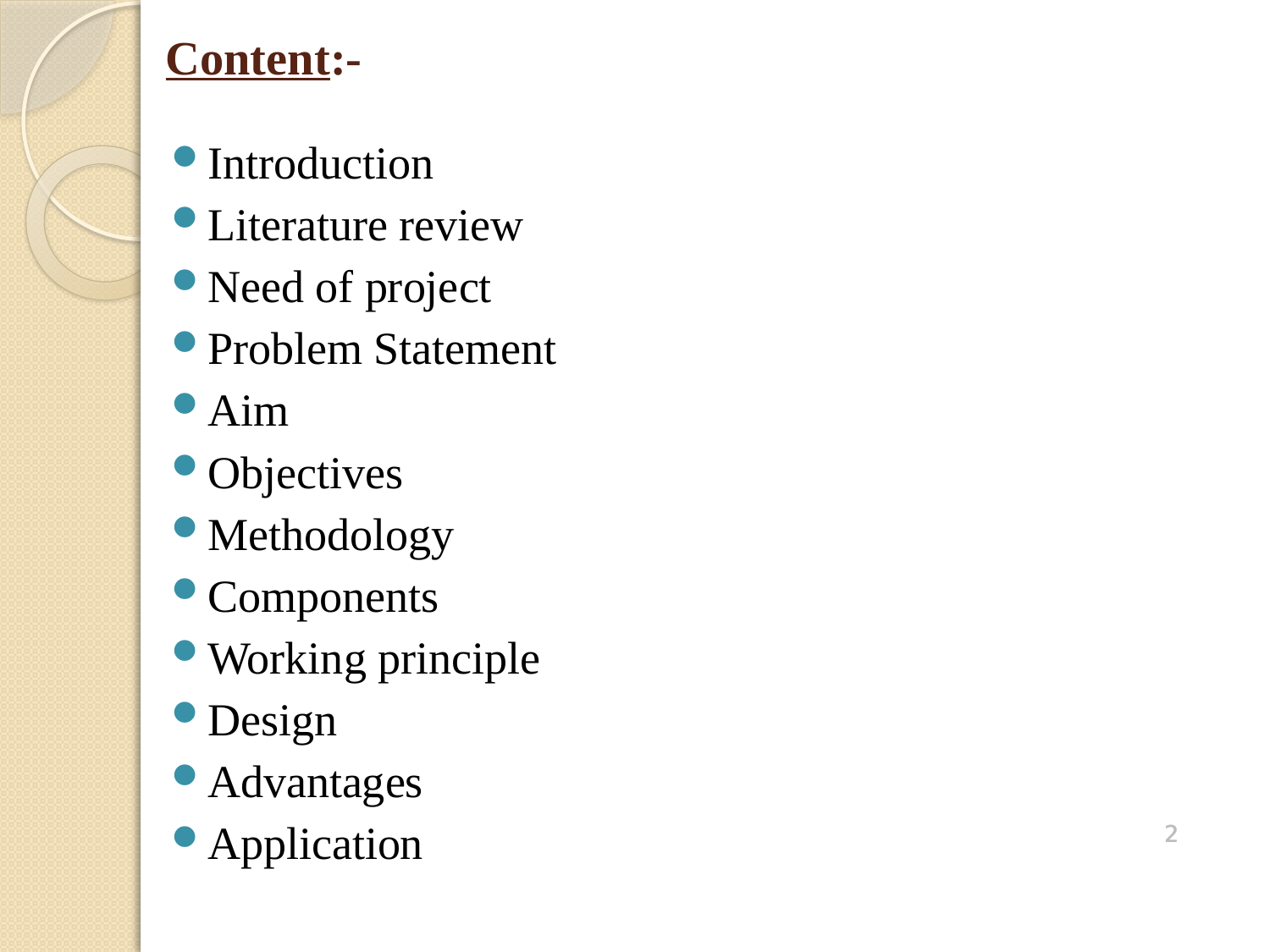

# Content:-
Introduction
Literature review
Need of project
Problem Statement
Aim
Objectives
Methodology
Components
Working principle
Design
Advantages
Application

2